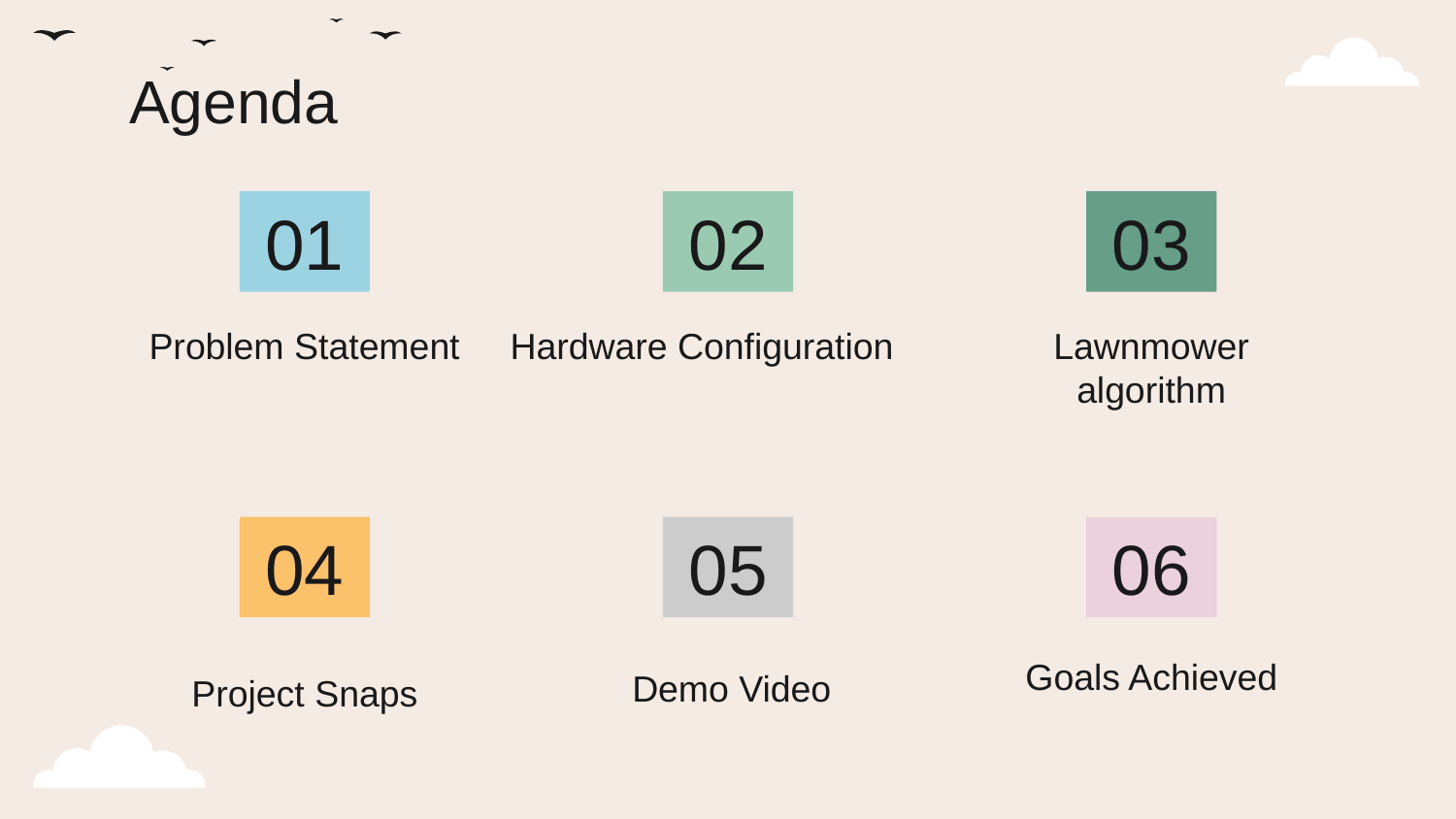

# Agenda
01
02
03
Problem Statement
Lawnmower algorithm
Hardware Configuration

04
05
06
Goals Achieved
Demo Video
Project Snaps